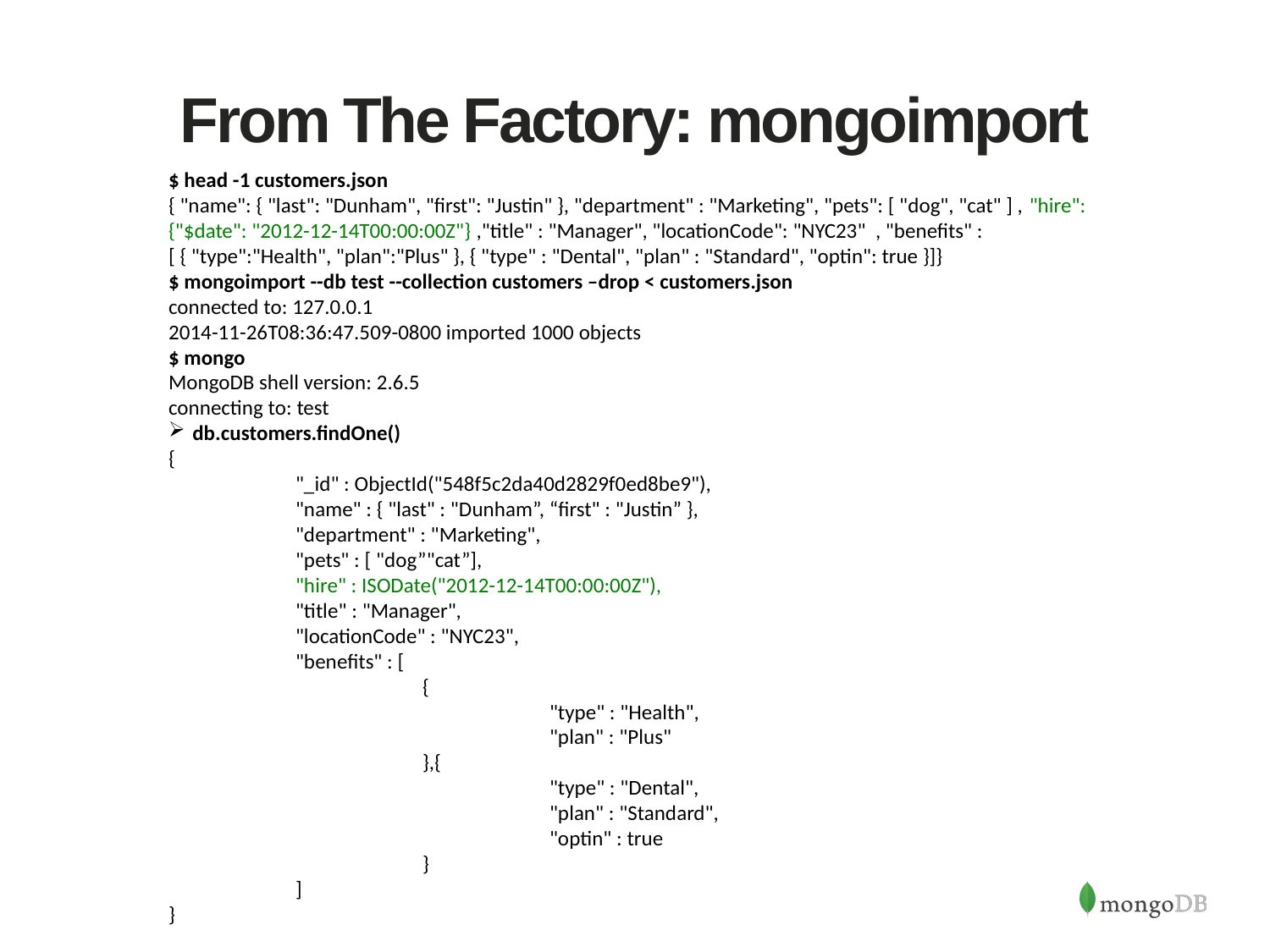

# From The Factory: mongoimport
$ head -1 customers.json
{ "name": { "last": "Dunham", "first": "Justin" }, "department" : "Marketing", "pets": [ "dog", "cat" ] , "hire": {"$date": "2012-12-14T00:00:00Z"} ,"title" : "Manager", "locationCode": "NYC23"  , "benefits" : [ { "type":"Health", "plan":"Plus" }, { "type" : "Dental", "plan" : "Standard", "optin": true }]}
$ mongoimport --db test --collection customers –drop < customers.json
connected to: 127.0.0.1
2014-11-26T08:36:47.509-0800 imported 1000 objects
$ mongo
MongoDB shell version: 2.6.5
connecting to: test
db.customers.findOne()
{
	"_id" : ObjectId("548f5c2da40d2829f0ed8be9"),
	"name" : { "last" : "Dunham”, “first" : "Justin” },
	"department" : "Marketing",
	"pets" : [ "dog”"cat”],
	"hire" : ISODate("2012-12-14T00:00:00Z"),
	"title" : "Manager",
	"locationCode" : "NYC23",
	"benefits" : [
		{
			"type" : "Health",
			"plan" : "Plus"
		},{
			"type" : "Dental",
			"plan" : "Standard",
			"optin" : true
		}
	]
}